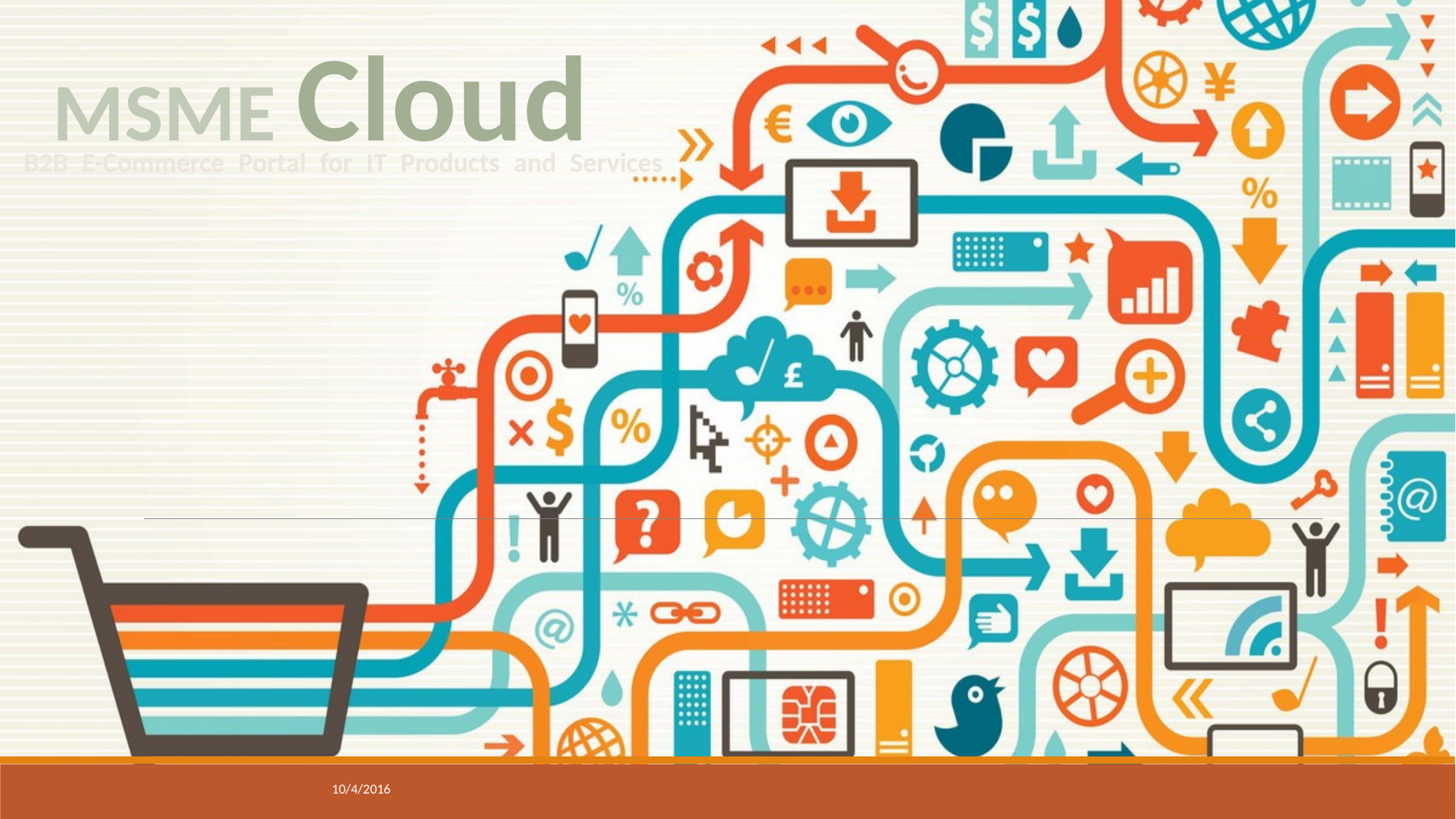

MSME Cloud
B2B E-Commerce Portal for IT Products and Services
10/4/2016